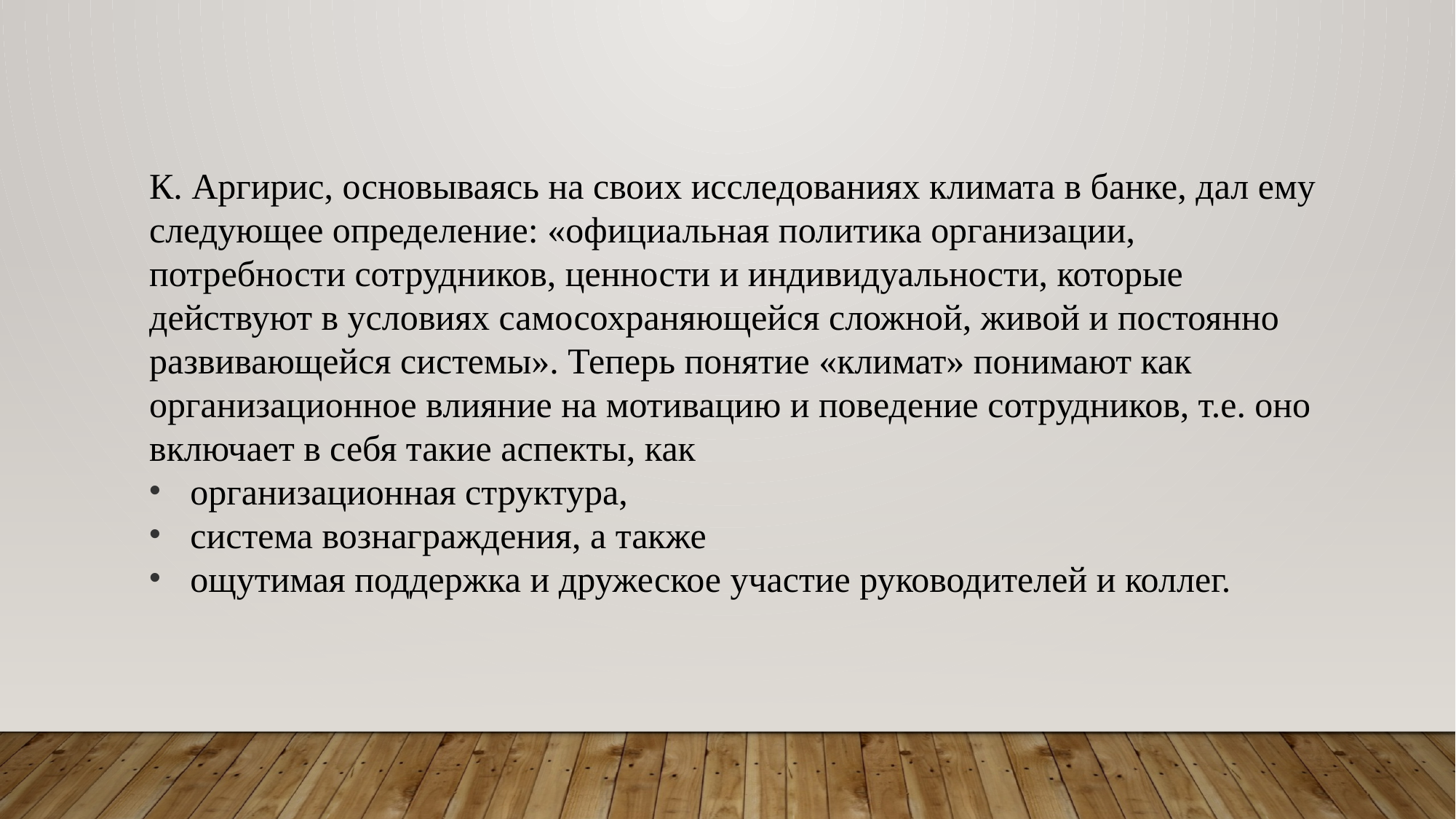

К. Аргирис, основываясь на своих исследованиях климата в банке, дал ему следующее определение: «официальная политика организации, потребности сотрудников, ценности и индивидуальности, которые действуют в условиях самосохраняющейся сложной, живой и постоянно развивающейся системы». Теперь понятие «климат» понимают как организационное влияние на мотивацию и поведение сотрудников, т.е. оно включает в себя такие аспекты, как
организационная структура,
система вознаграждения, а также
ощутимая поддержка и дружеское участие руководителей и коллег.